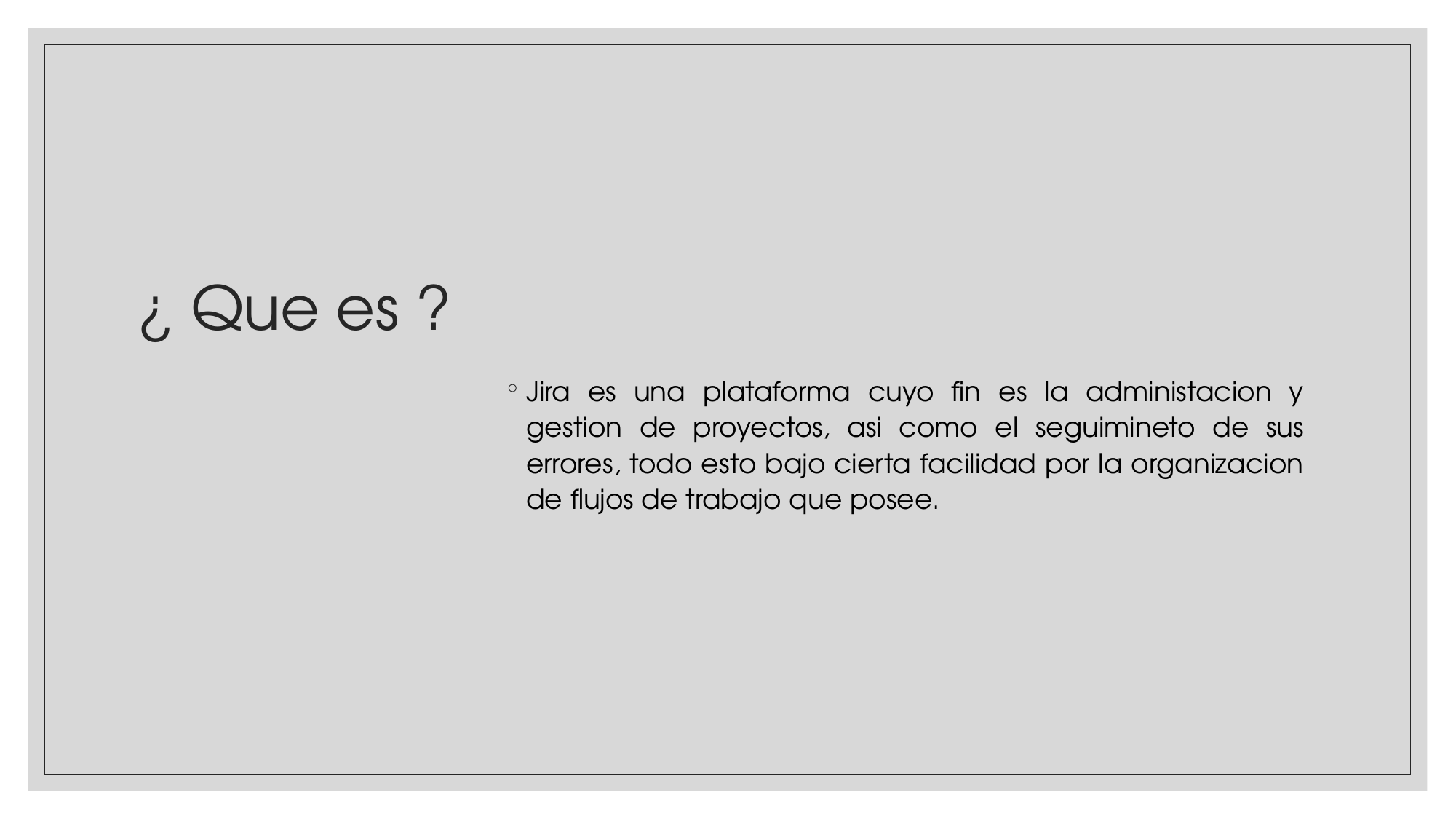

# ¿ Que es ?
Jira es una plataforma cuyo fin es la administacion y gestion de proyectos, asi como el seguimineto de sus errores, todo esto bajo cierta facilidad por la organizacion de flujos de trabajo que posee.